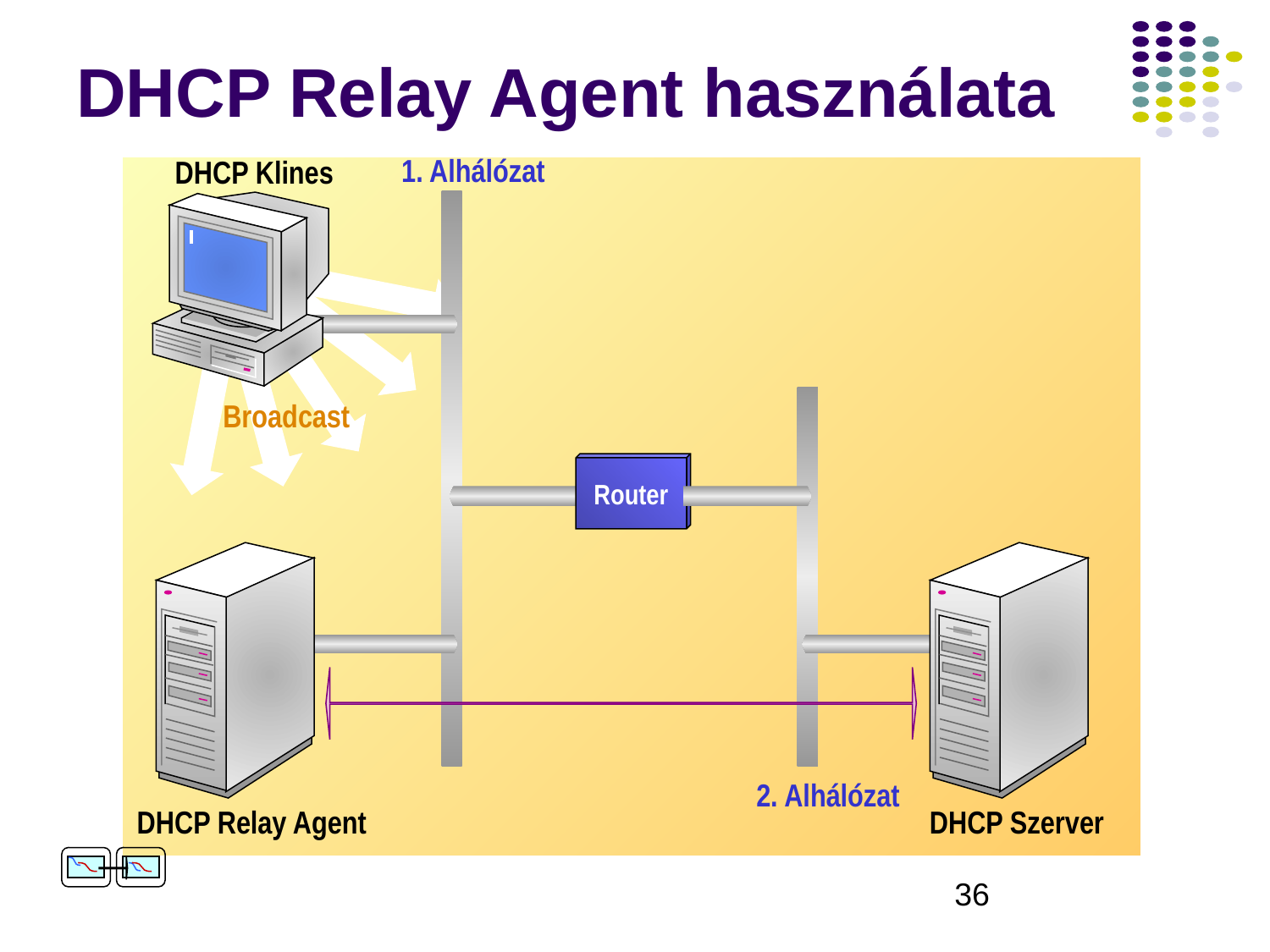

# DHCP Relay Agent használata
1. Alhálózat

Router

2. Alhálózat
DHCP Klines

DHCP Relay Agent
DHCP Szerver

Broadcast

Subnet 1

Router

Subnet 2
DHCP Client

DHCP Relay Agent
DHCP Server

DHCP client broadcasts a DHCP message
DHCP relay agent detects the broadcast and sends the message to the DHCP server
DHCP relay agent receives reply from the DCHP server and sends a broadcast
DHCP client receives the broadcast

Broadcast

Broadcast

36